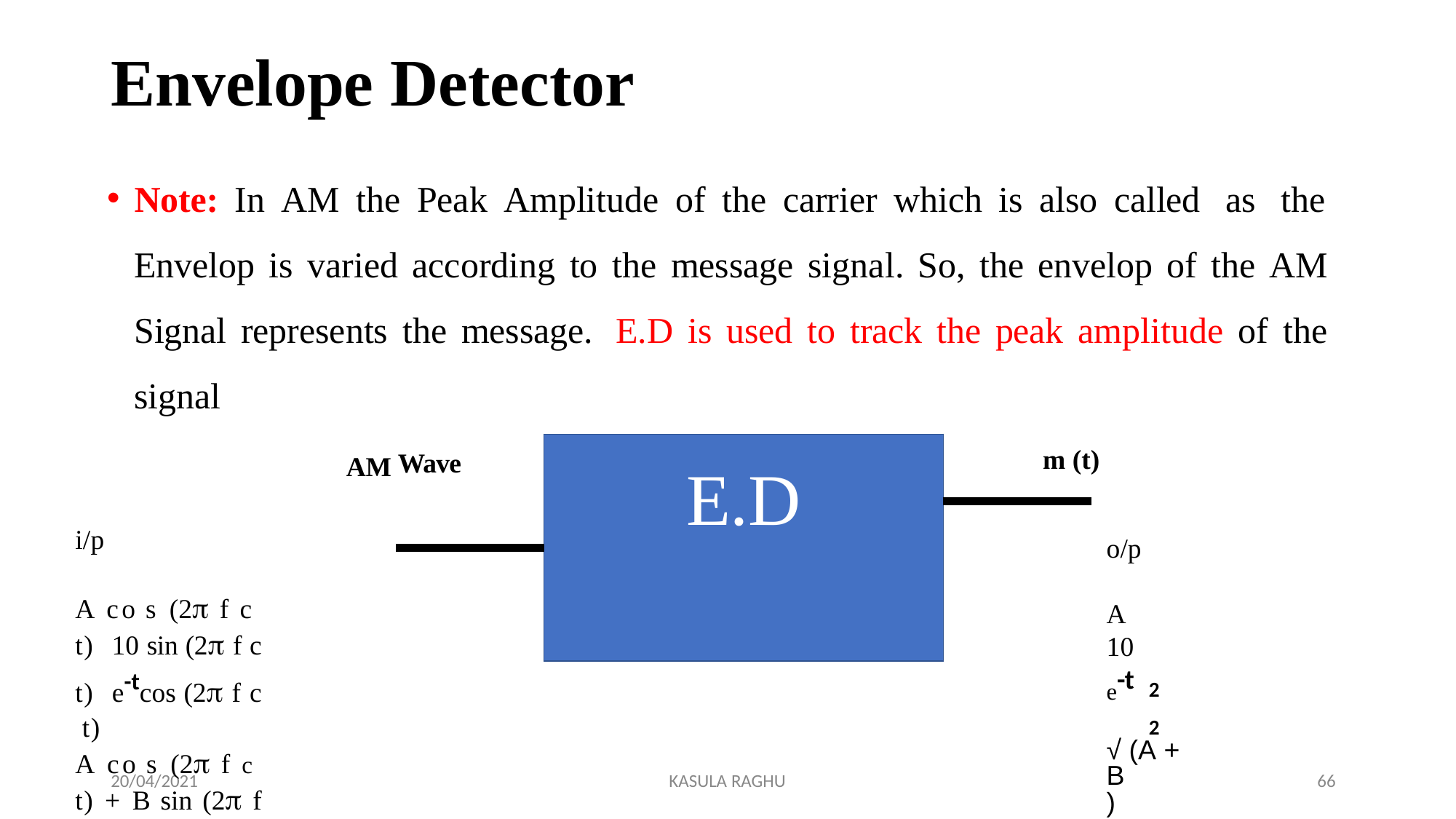

# Envelope Detector
Note: In AM the Peak Amplitude of the carrier which is also called as the  Envelop is varied according to the message signal. So, the envelop of the AM  Signal represents the message. E.D is used to track the peak amplitude of the  signal
| Wave | E.D |  |
| --- | --- | --- |
|  |  |  |
|  |  |  |
m (t)
AM
i/p
o/p
A co s (2π f c  t)  10 sin (2π f c t)  e-tcos (2π f c  t)
A co s (2π f c  t) + B sin (2π f c  t)
A
10
e-t
2	2
√ (A +  B	)
20/04/2021
KASULA RAGHU
66